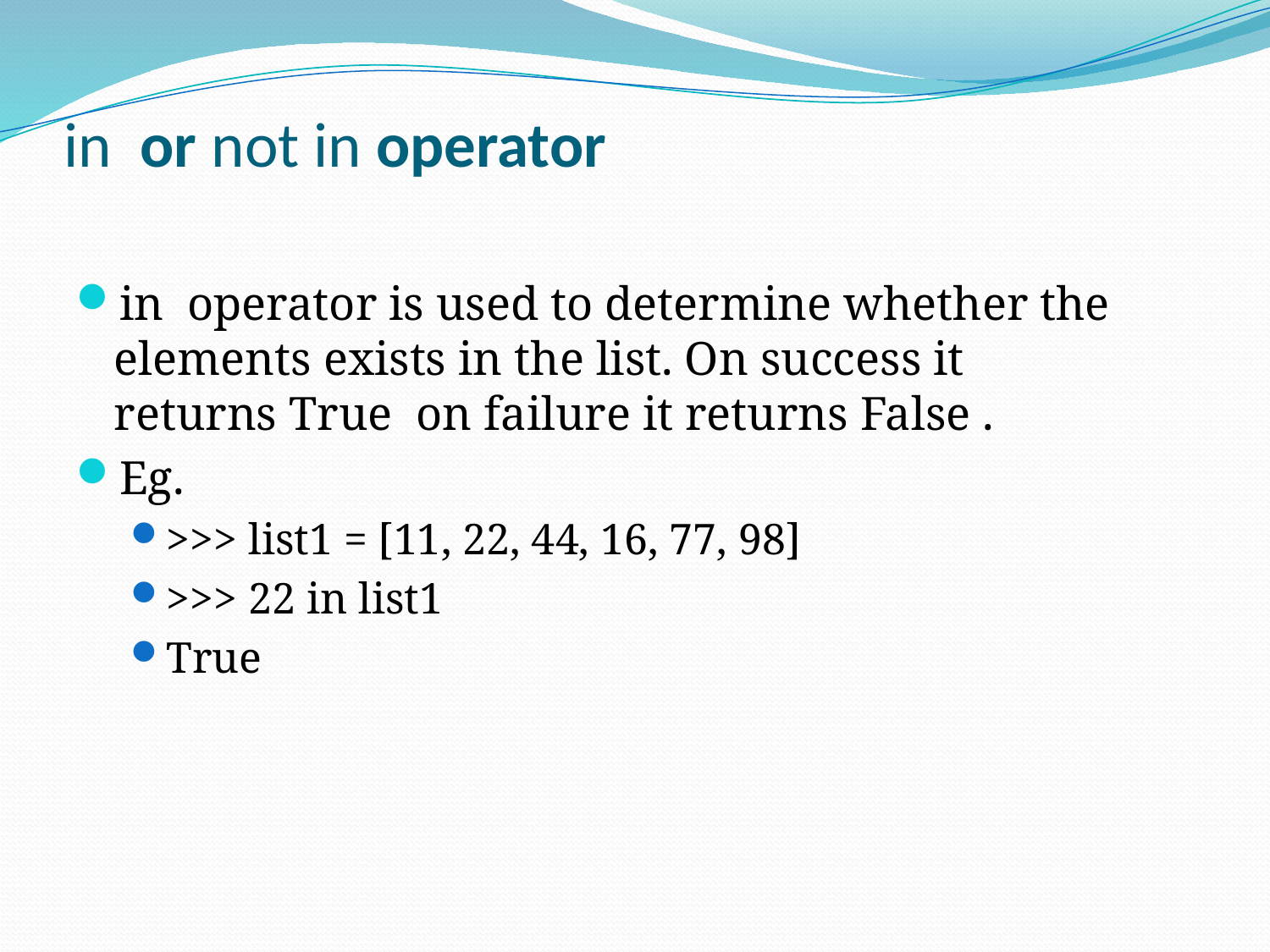

# in  or not in operator
in  operator is used to determine whether the elements exists in the list. On success it returns True  on failure it returns False .
Eg.
>>> list1 = [11, 22, 44, 16, 77, 98]
>>> 22 in list1
True